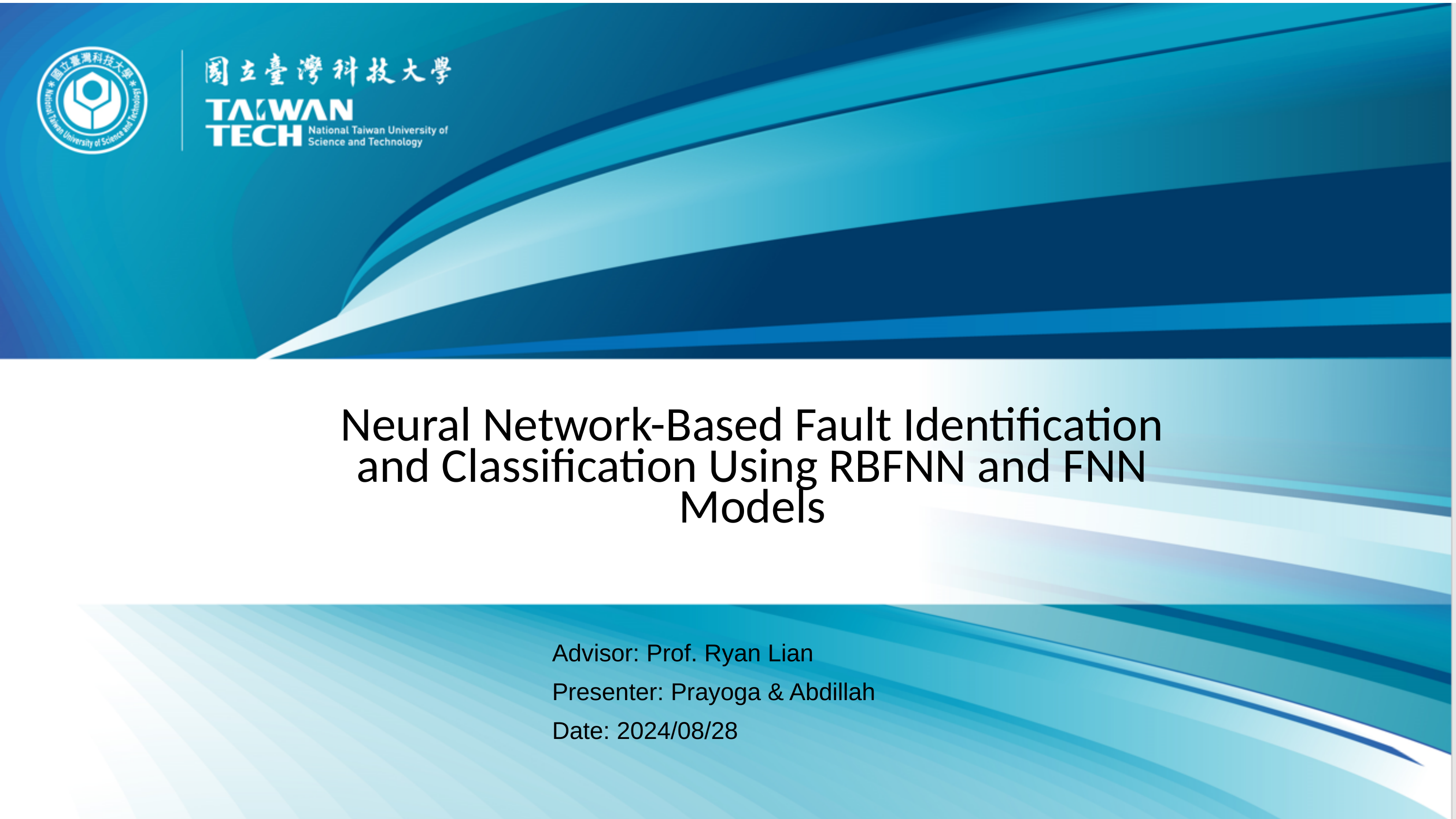

Neural Network-Based Fault Identification and Classification Using RBFNN and FNN Models
Advisor: Prof. Ryan Lian
Presenter: Prayoga & Abdillah
Date: 2024/08/28